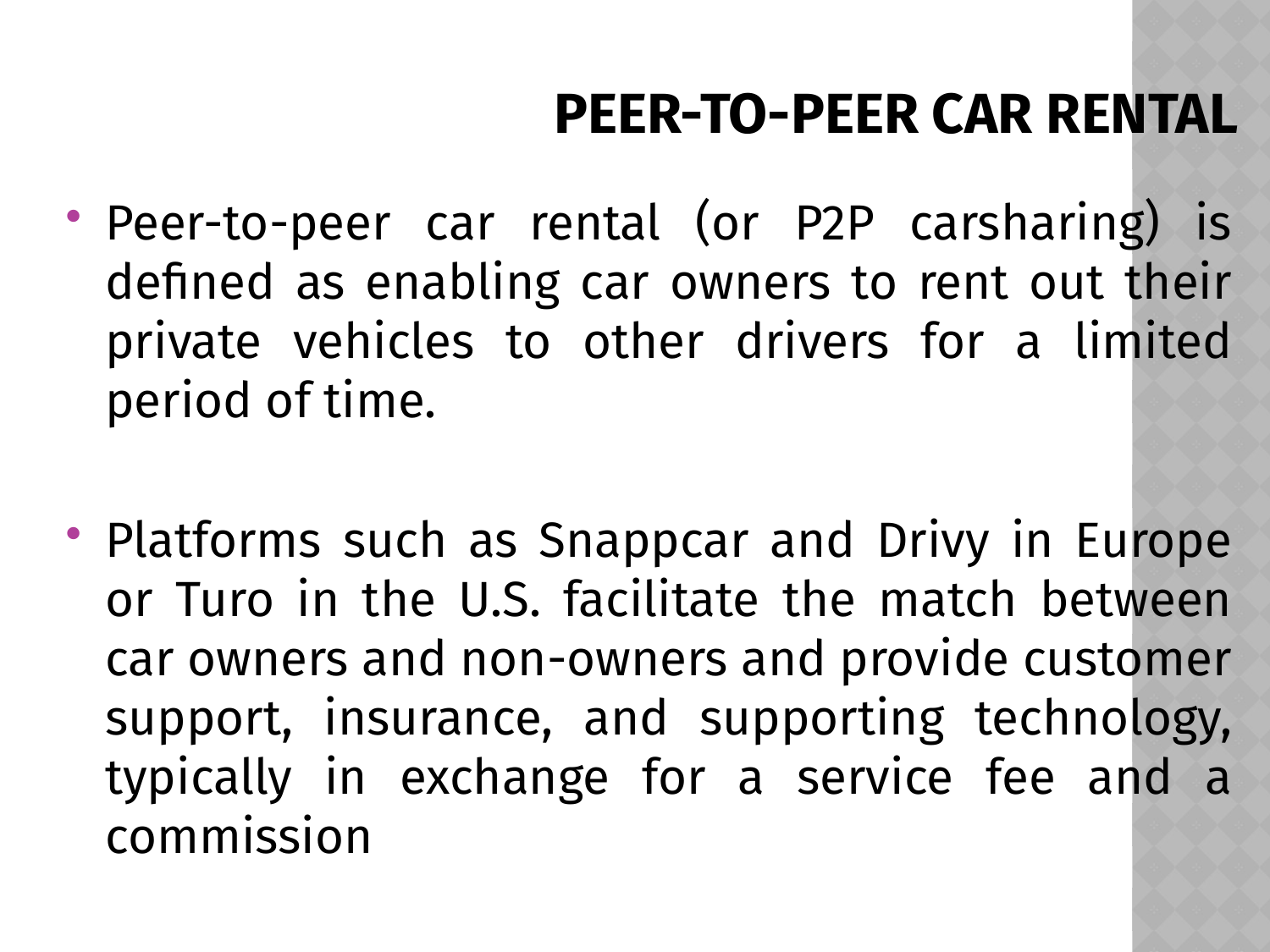

# Peer-to-peer car rental
Peer-to-peer car rental (or P2P carsharing) is defined as enabling car owners to rent out their private vehicles to other drivers for a limited period of time.

Platforms such as Snappcar and Drivy in Europe or Turo in the U.S. facilitate the match between car owners and non-owners and provide customer support, insurance, and supporting technology, typically in exchange for a service fee and a commission